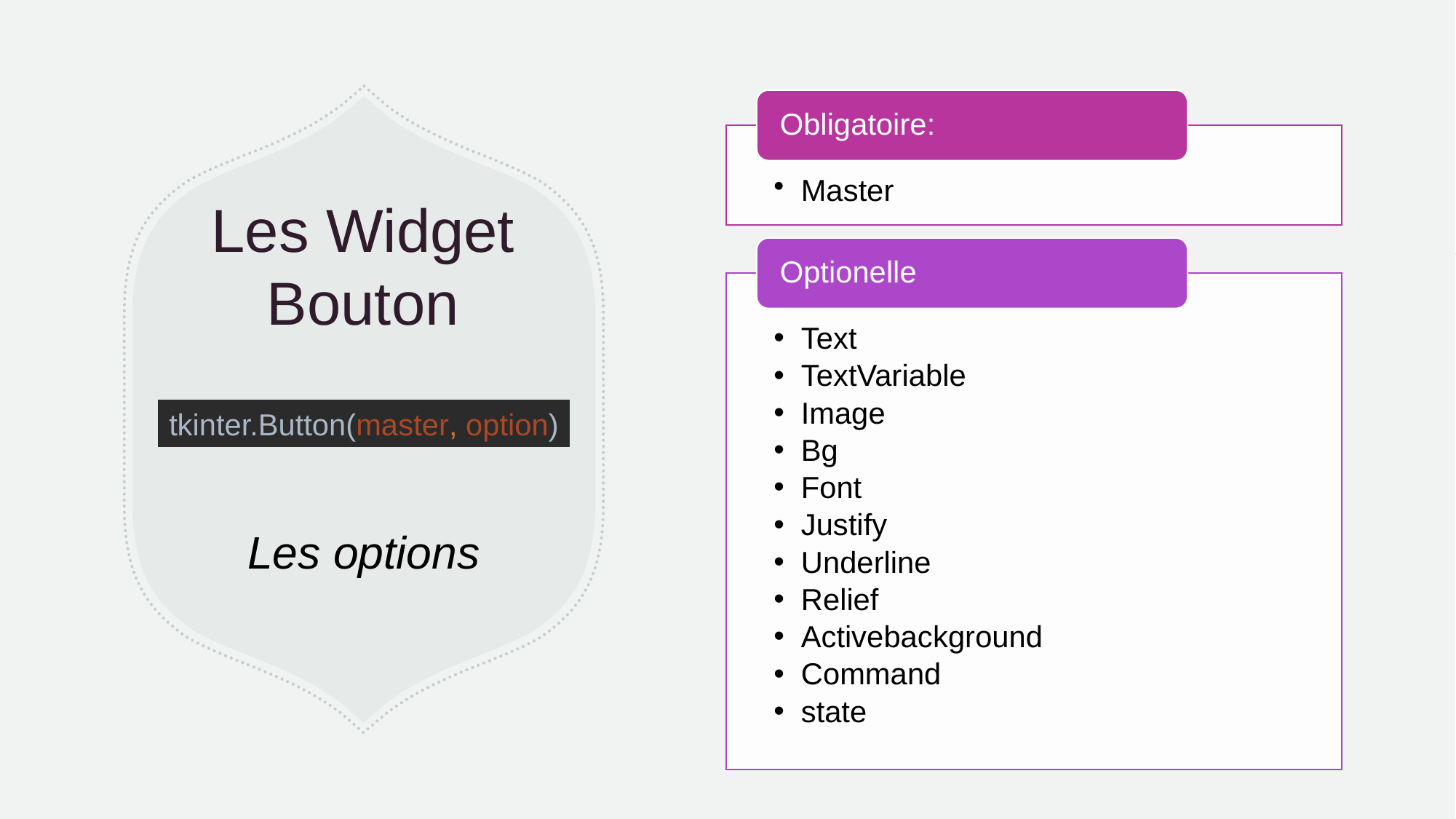

Master
Obligatoire:
Text
TextVariable
Image
Bg
Font
Justify
Underline
Relief
Activebackground
Command
state
Optionelle

# Les Widget Bouton

tkinter.Button(master, option)
Les options